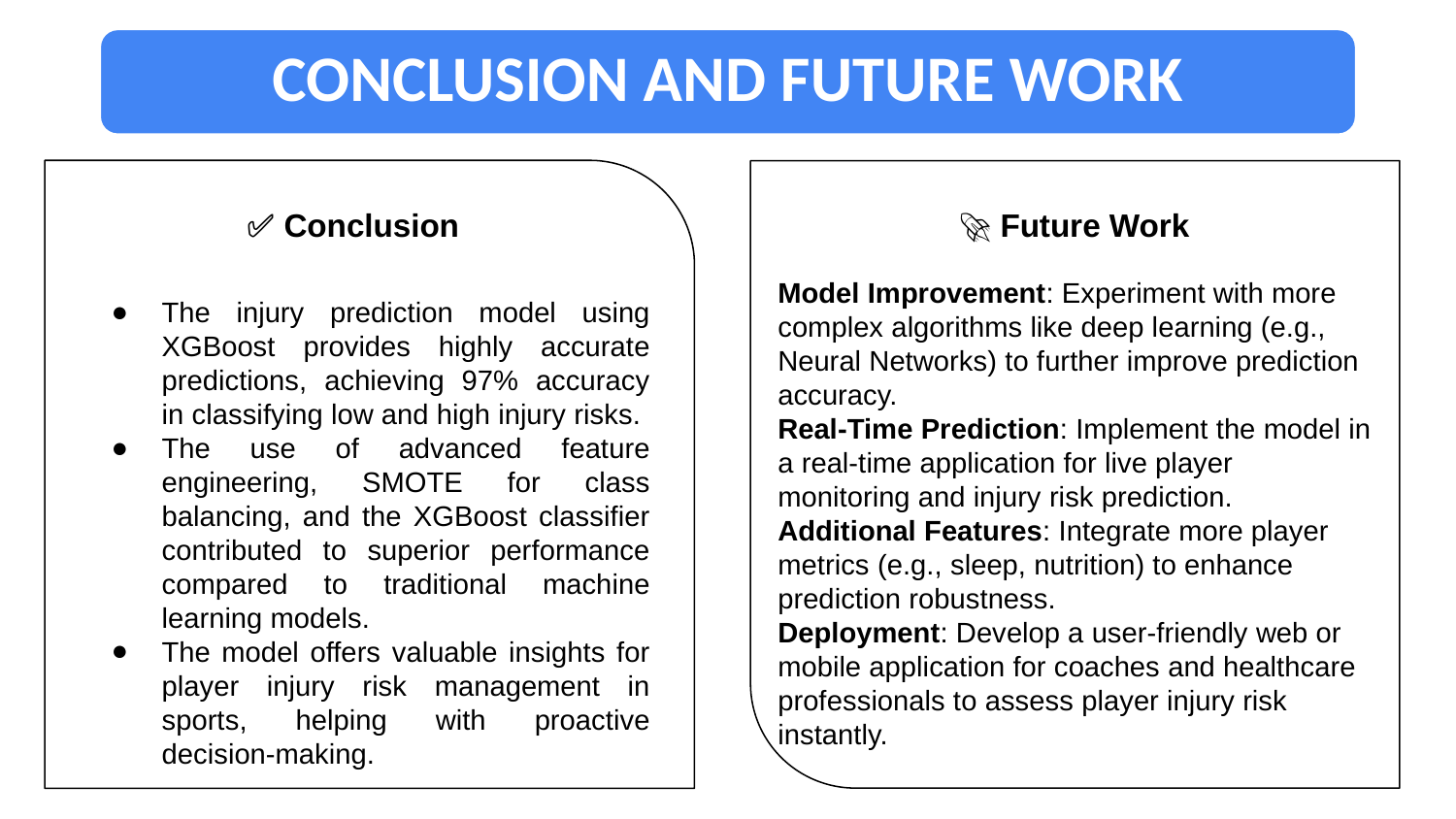

CONCLUSION AND FUTURE WORK

✅ Conclusion
🚀 Future Work
Model Improvement: Experiment with more complex algorithms like deep learning (e.g., Neural Networks) to further improve prediction accuracy.
Real-Time Prediction: Implement the model in a real-time application for live player monitoring and injury risk prediction.
Additional Features: Integrate more player metrics (e.g., sleep, nutrition) to enhance prediction robustness.
Deployment: Develop a user-friendly web or mobile application for coaches and healthcare professionals to assess player injury risk instantly.

The injury prediction model using XGBoost provides highly accurate predictions, achieving 97% accuracy in classifying low and high injury risks.
The use of advanced feature engineering, SMOTE for class balancing, and the XGBoost classifier contributed to superior performance compared to traditional machine learning models.
The model offers valuable insights for player injury risk management in sports, helping with proactive decision-making.